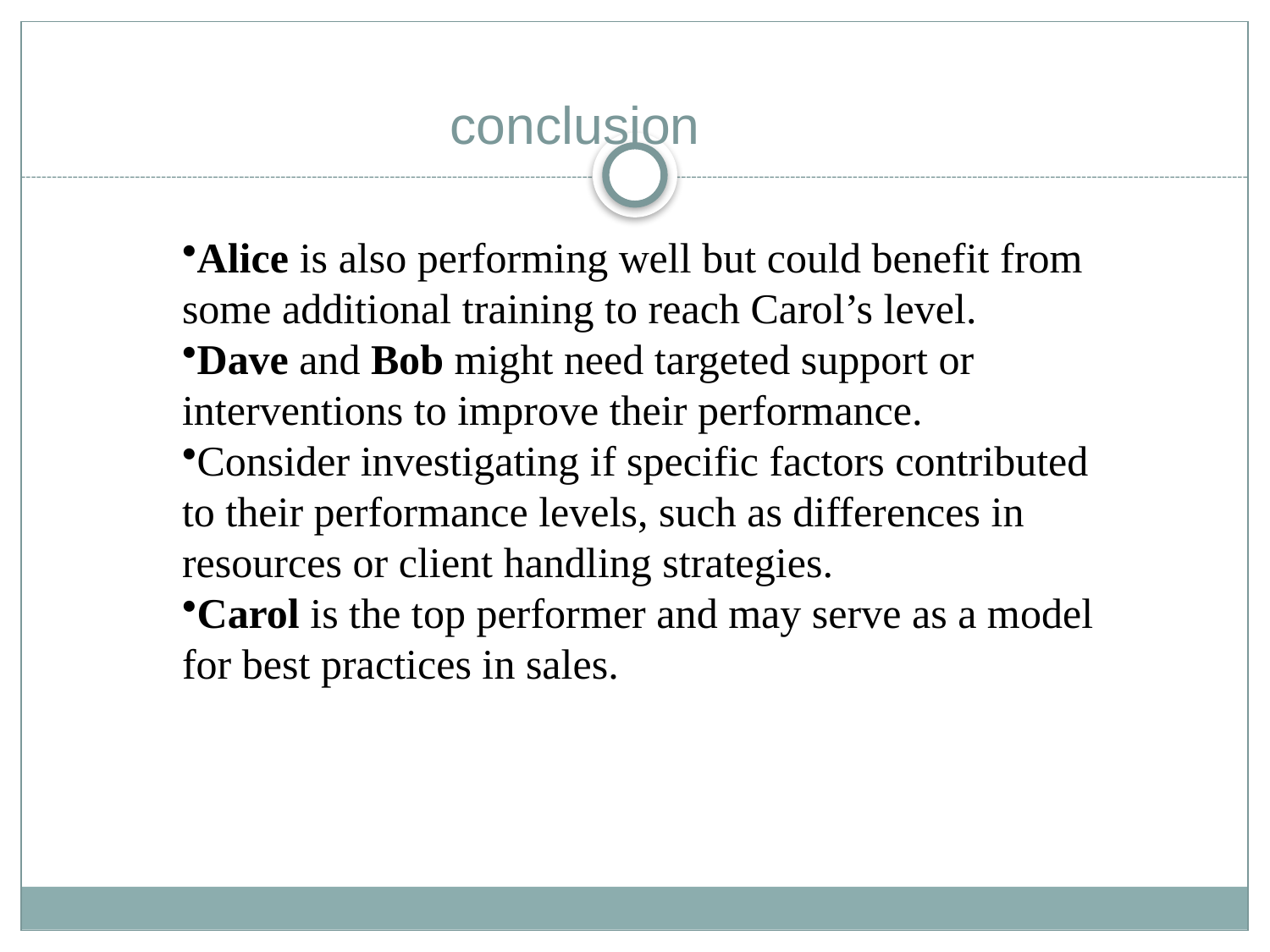

# conclusion
Alice is also performing well but could benefit from some additional training to reach Carol’s level.
Dave and Bob might need targeted support or interventions to improve their performance.
Consider investigating if specific factors contributed to their performance levels, such as differences in resources or client handling strategies.
Carol is the top performer and may serve as a model for best practices in sales.